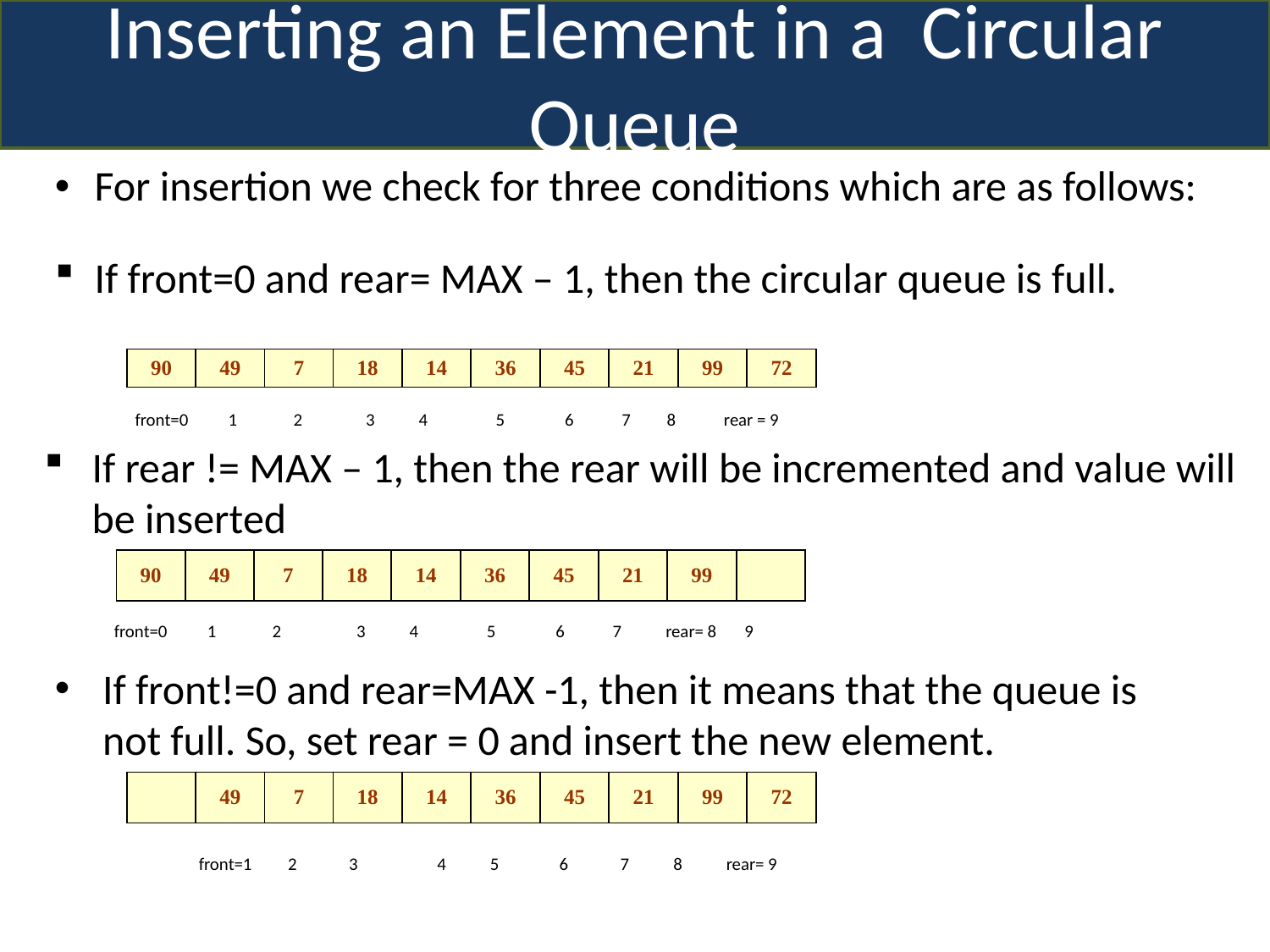

Inserting an Element in a  Circular Queue
For insertion we check for three conditions which are as follows:

If front=0 and rear= MAX – 1, then the circular queue is full.
| 90 | 49 | 7 | 18 | 14 | 36 | 45 | 21 | 99 | 72 |
| --- | --- | --- | --- | --- | --- | --- | --- | --- | --- |
     front=0          1              2 	 3           4                 5               6            7         8            rear = 9
If rear != MAX – 1, then the rear will be incremented and value will be inserted
| 90 | 49 | 7 | 18 | 14 | 36 | 45 | 21 | 99 |  |
| --- | --- | --- | --- | --- | --- | --- | --- | --- | --- |
     front=0          1              2 	    3           4                 5               6            7           rear= 8       9
If front!=0 and rear=MAX -1, then it means that the queue is not full. So, set rear = 0 and insert the new element.
|  | 49 | 7 | 18 | 14 | 36 | 45 | 21 | 99 | 72 |
| --- | --- | --- | --- | --- | --- | --- | --- | --- | --- |
     front=1         2             3 	   4           5               6             7           8           rear= 9